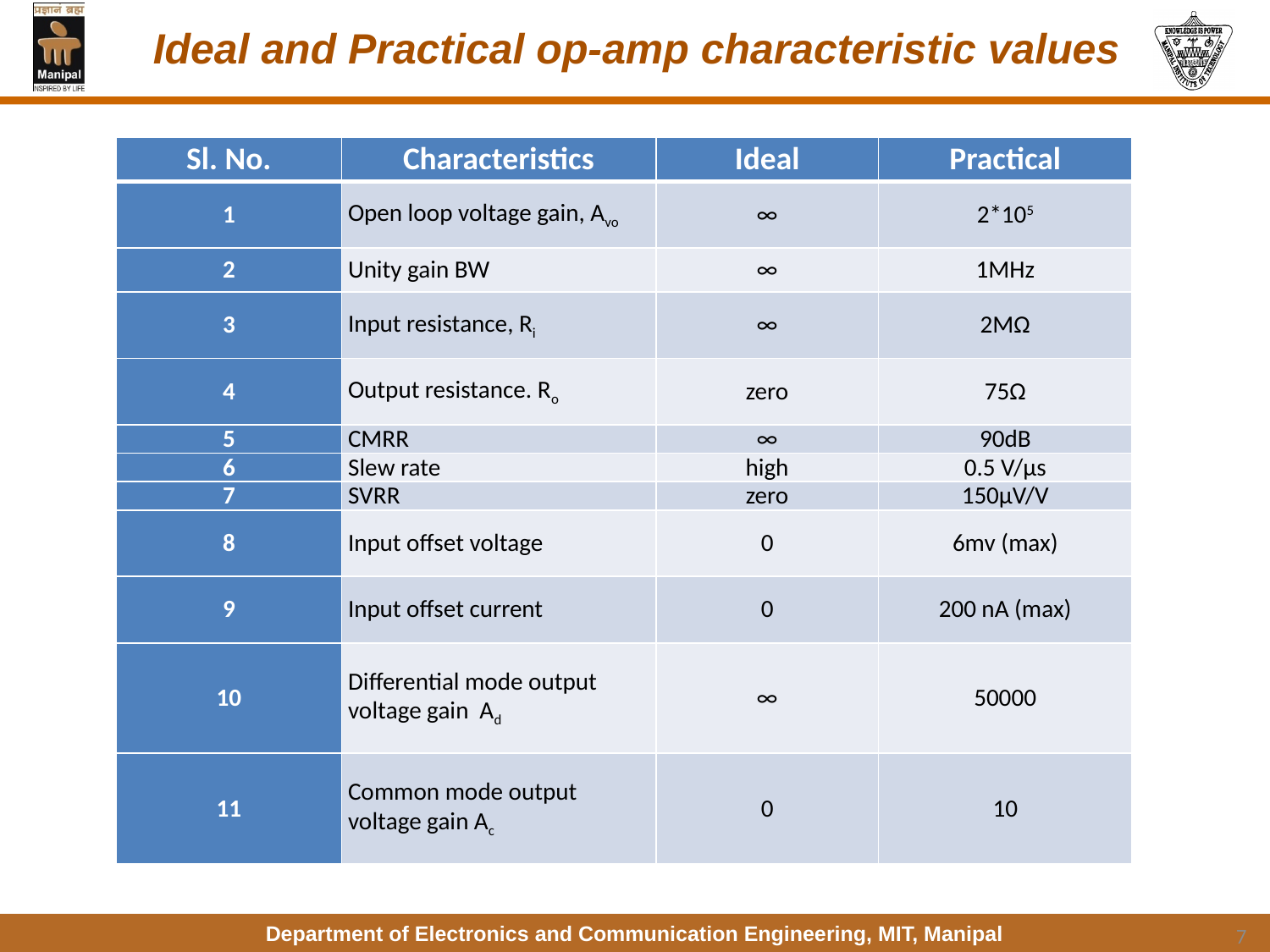

# Ideal and Practical op-amp characteristic values
| Sl. No. | Characteristics | Ideal | Practical |
| --- | --- | --- | --- |
| 1 | Open loop voltage gain, Avo | ∞ | 2\*105 |
| 2 | Unity gain BW | ∞ | 1MHz |
| 3 | Input resistance, Ri | ∞ | 2MΩ |
| 4 | Output resistance. Ro | zero | 75Ω |
| 5 | CMRR | ∞ | 90dB |
| 6 | Slew rate | high | 0.5 V/μs |
| 7 | SVRR | zero | 150µV/V |
| 8 | Input offset voltage | 0 | 6mv (max) |
| 9 | Input offset current | 0 | 200 nA (max) |
| 10 | Differential mode output voltage gain Ad | ∞ | 50000 |
| 11 | Common mode output voltage gain Ac | 0 | 10 |
7